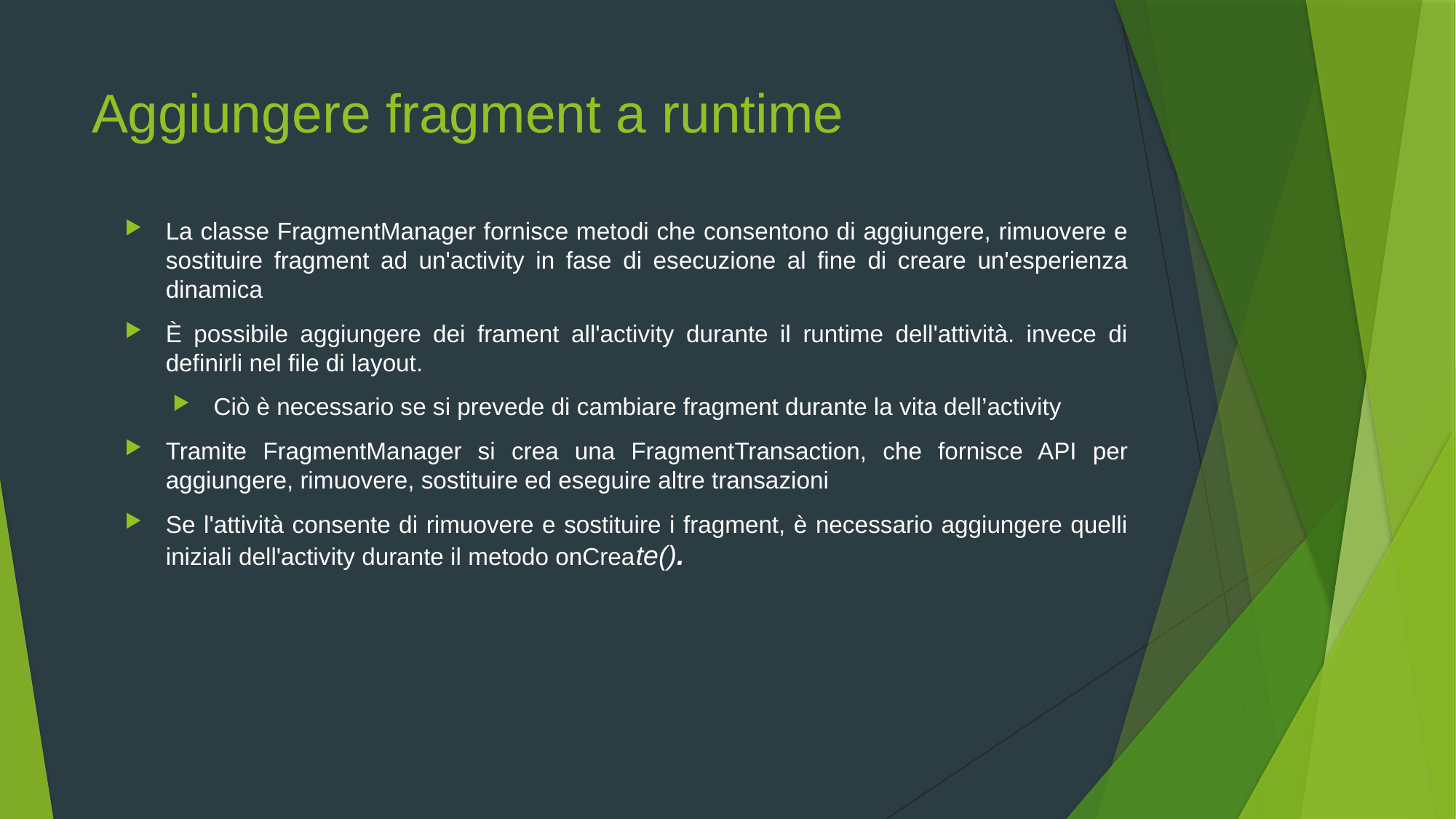

# Aggiungere fragment a runtime
La classe FragmentManager fornisce metodi che consentono di aggiungere, rimuovere e sostituire fragment ad un'activity in fase di esecuzione al fine di creare un'esperienza dinamica
È possibile aggiungere dei frament all'activity durante il runtime dell'attività. invece di definirli nel file di layout.
Ciò è necessario se si prevede di cambiare fragment durante la vita dell’activity
Tramite FragmentManager si crea una FragmentTransaction, che fornisce API per aggiungere, rimuovere, sostituire ed eseguire altre transazioni
Se l'attività consente di rimuovere e sostituire i fragment, è necessario aggiungere quelli iniziali dell'activity durante il metodo onCreate().